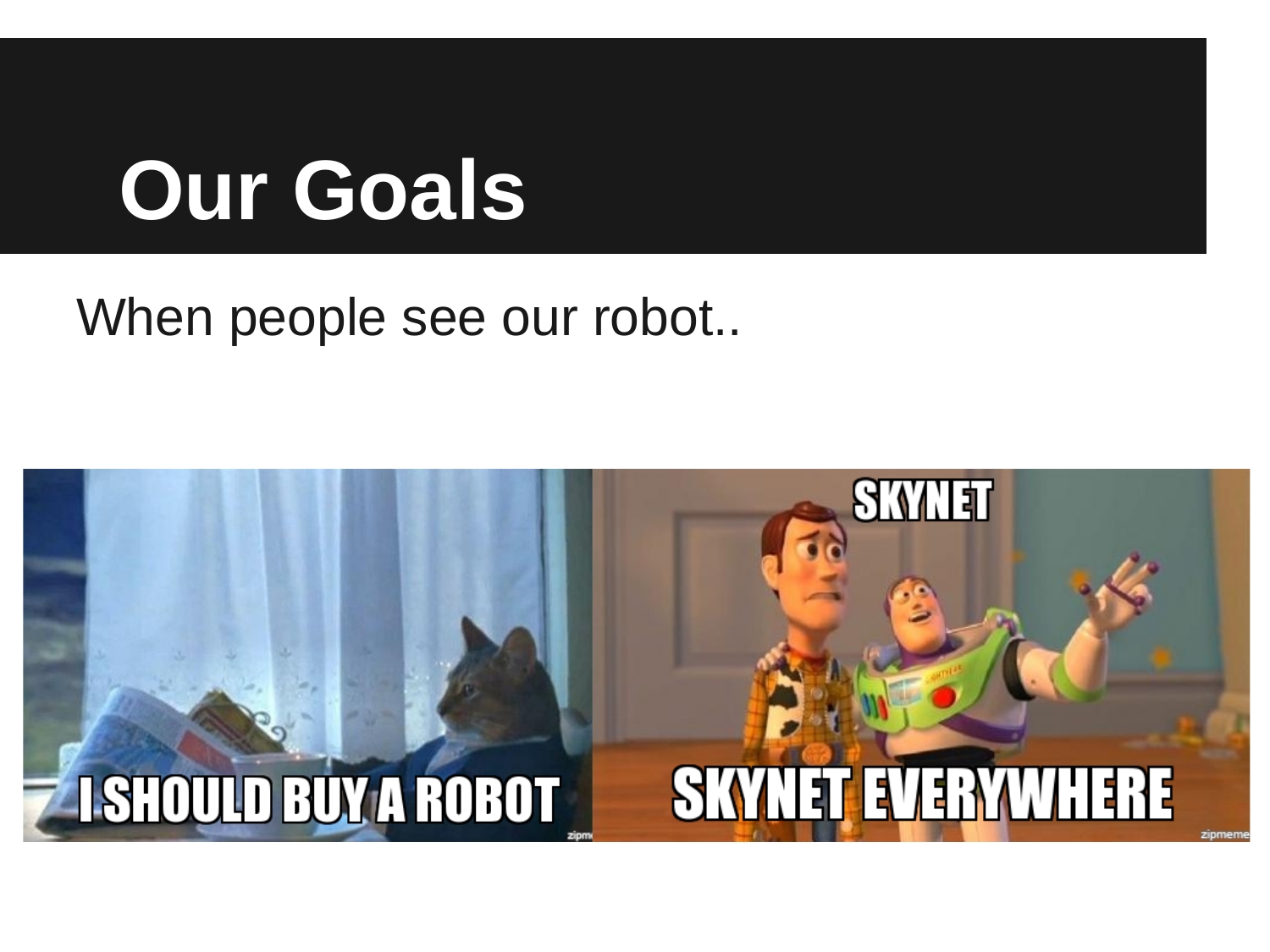

# Our Goals
When people see our robot..